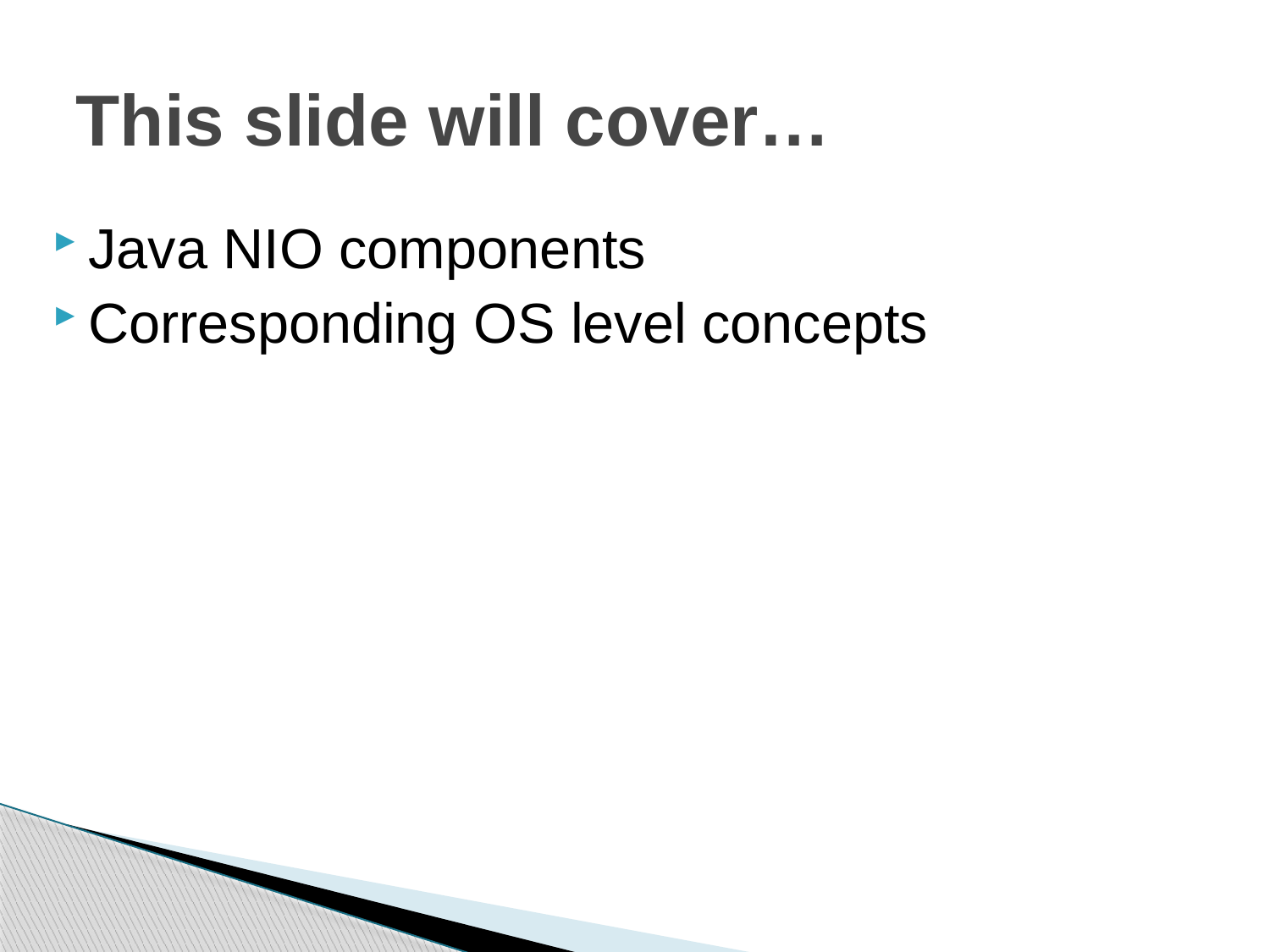

# This slide will cover…
Java NIO components
Corresponding OS level concepts